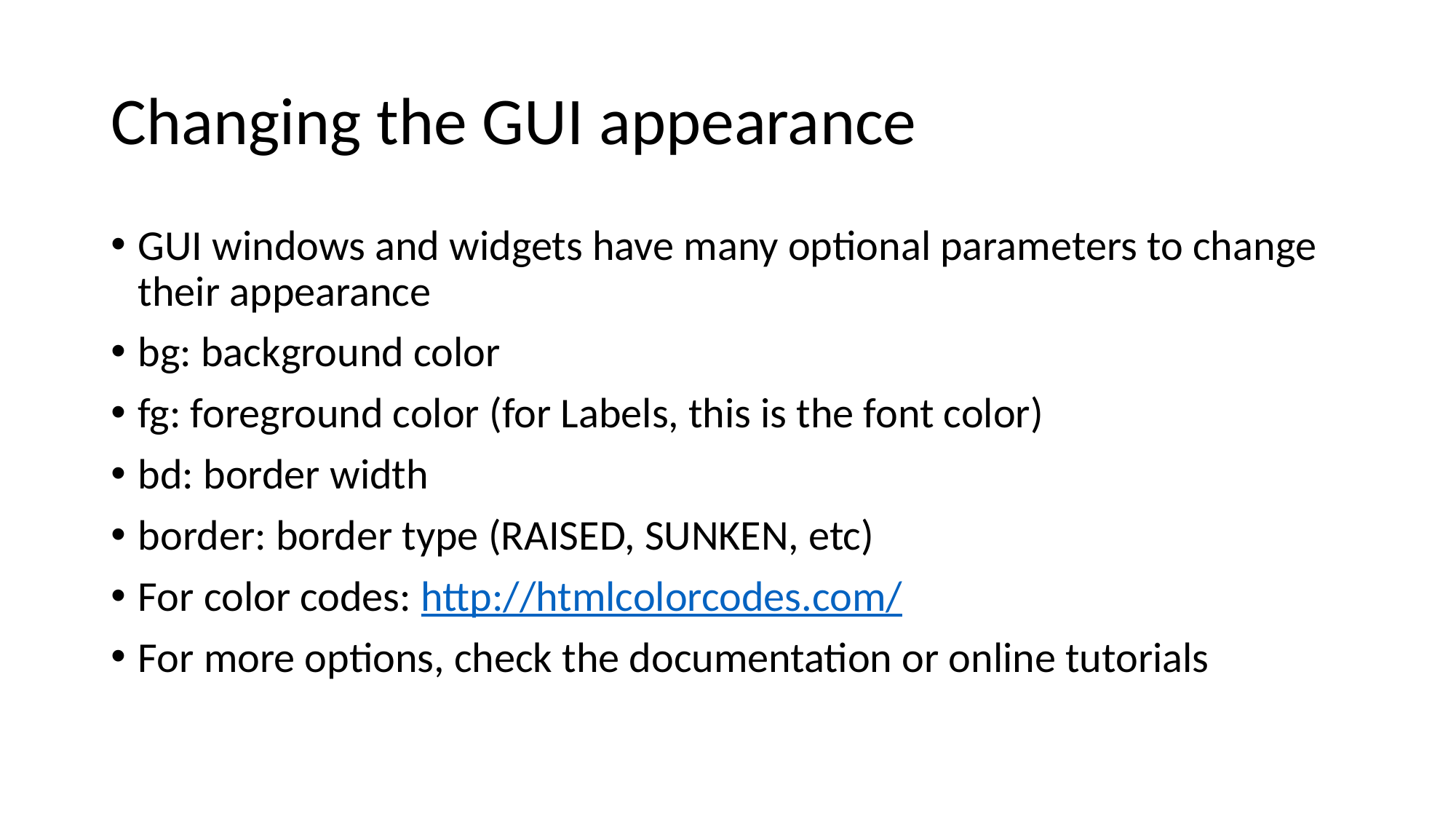

# Changing the GUI appearance
GUI windows and widgets have many optional parameters to change their appearance
bg: background color
fg: foreground color (for Labels, this is the font color)
bd: border width
border: border type (RAISED, SUNKEN, etc)
For color codes: http://htmlcolorcodes.com/
For more options, check the documentation or online tutorials